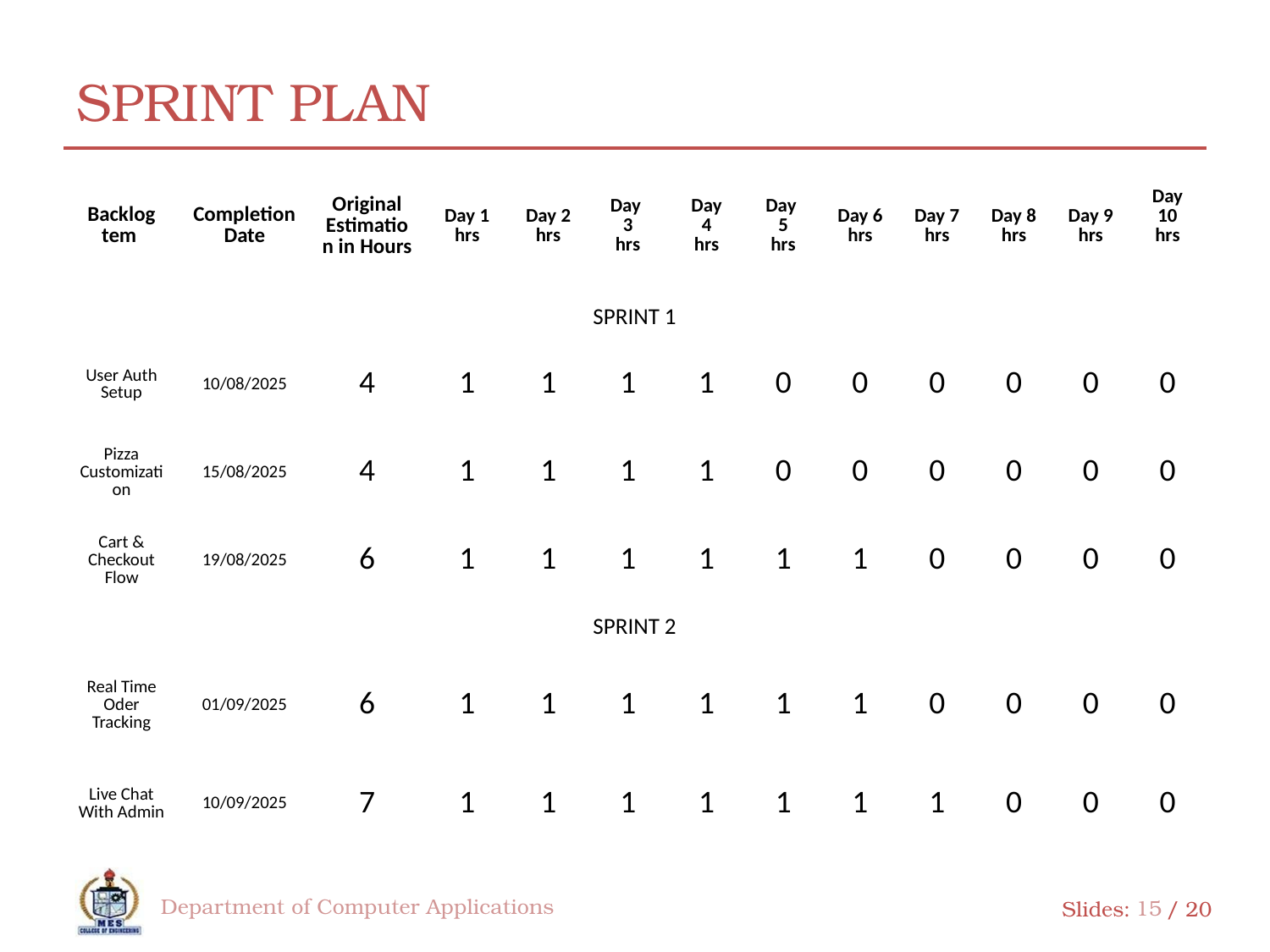

# SPRINT PLAN

| Backlog tem | Completion Date | Original Estimation in Hours | Day 1 hrs | Day 2 hrs | Day 3 hrs | Day 4 hrs | Day 5 hrs | Day 6 hrs | Day 7 hrs | Day 8 hrs | Day 9 hrs | Day 10 hrs |
| --- | --- | --- | --- | --- | --- | --- | --- | --- | --- | --- | --- | --- |
| SPRINT 1 |  |  |  |  |  |  |  |  |  |  |  |  |
| User Auth Setup | 10/08/2025 | 4 | 1 | 1 | 1 | 1 | 0 | 0 | 0 | 0 | 0 | 0 |
| Pizza Customization | 15/08/2025 | 4 | 1 | 1 | 1 | 1 | 0 | 0 | 0 | 0 | 0 | 0 |
| Cart & Checkout Flow | 19/08/2025 | 6 | 1 | 1 | 1 | 1 | 1 | 1 | 0 | 0 | 0 | 0 |
| SPRINT 2 |  |  |  |  |  |  |  |  |  |  |  |  |
| Real Time Oder Tracking | 01/09/2025 | 6 | 1 | 1 | 1 | 1 | 1 | 1 | 0 | 0 | 0 | 0 |
| Live Chat With Admin | 10/09/2025 | 7 | 1 | 1 | 1 | 1 | 1 | 1 | 1 | 0 | 0 | 0 |
Department of Computer Applications
15